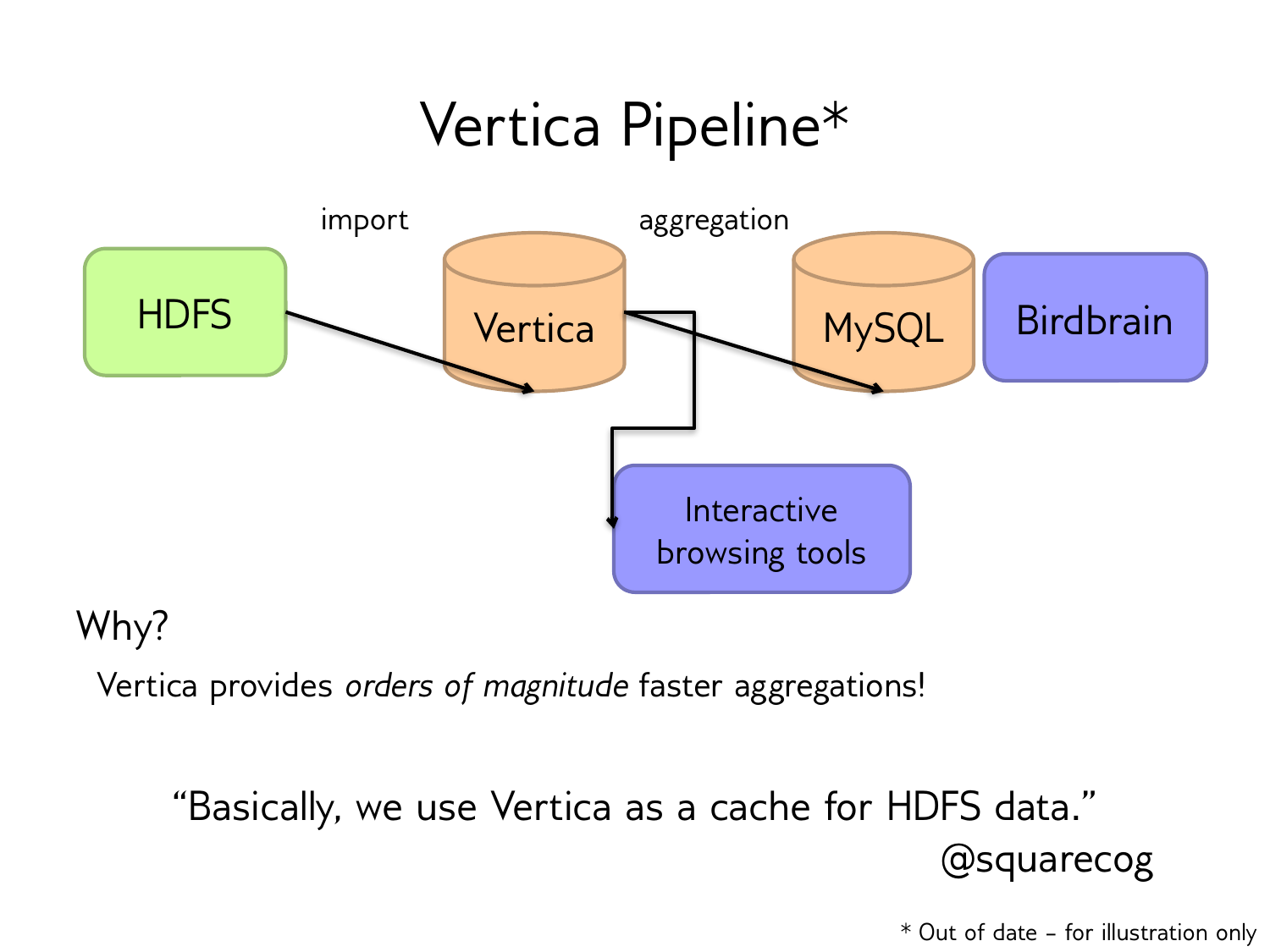

Vertica Pipeline*
import
aggregation
Vertica
MySQL
HDFS
Birdbrain
Interactive
browsing tools
Why?
Vertica provides orders of magnitude faster aggregations!
“Basically, we use Vertica as a cache for HDFS data.”
@squarecog
* Out of date – for illustration only